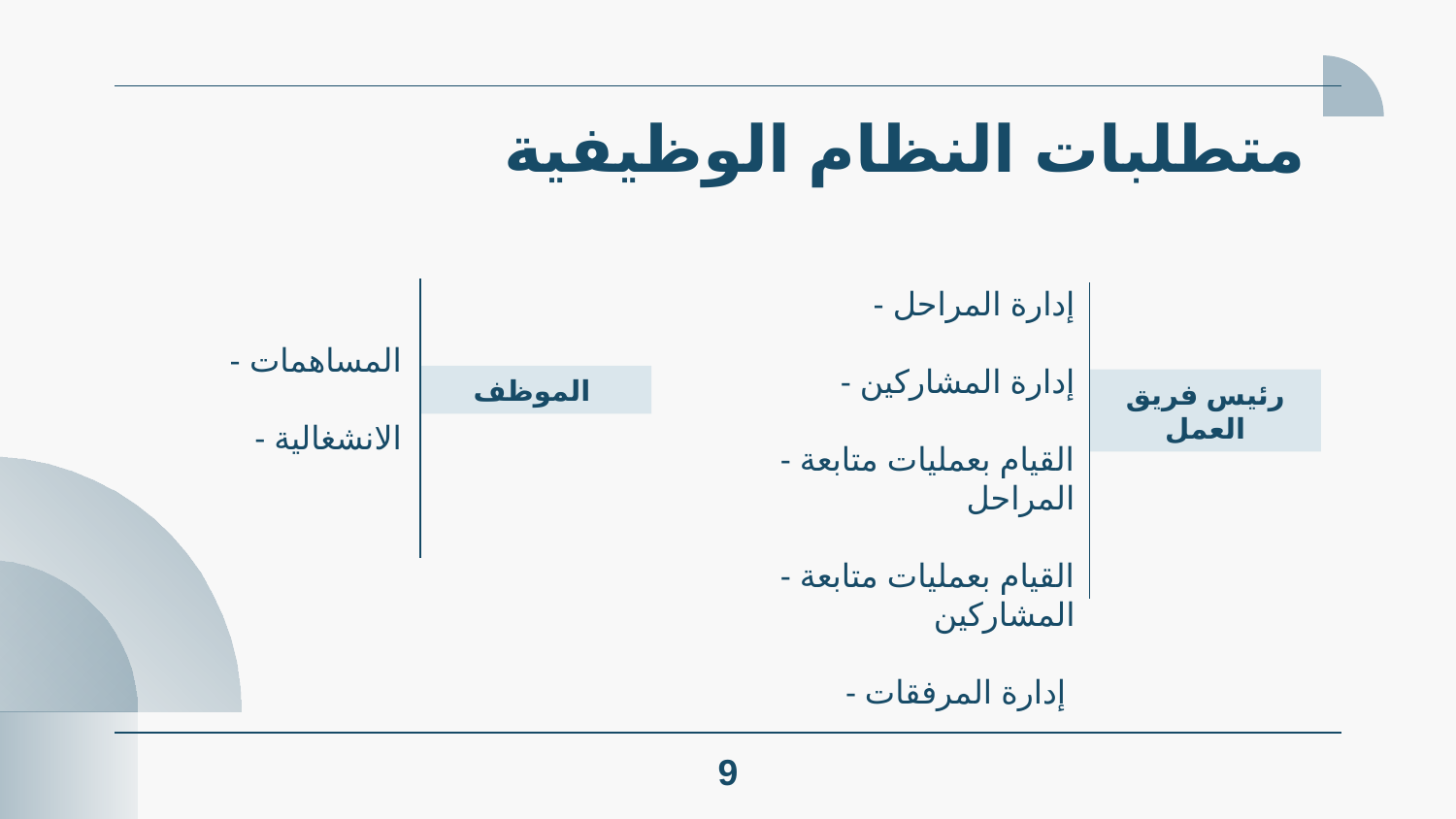

متطلبات النظام الوظيفية
- إدارة المراحل

- إدارة المشاركين

- القيام بعمليات متابعة المراحل

- القيام بعمليات متابعة المشاركين

- إدارة المرفقات

- المساهمات

- الانشغالية

الموظف
رئيس فريق العمل
9